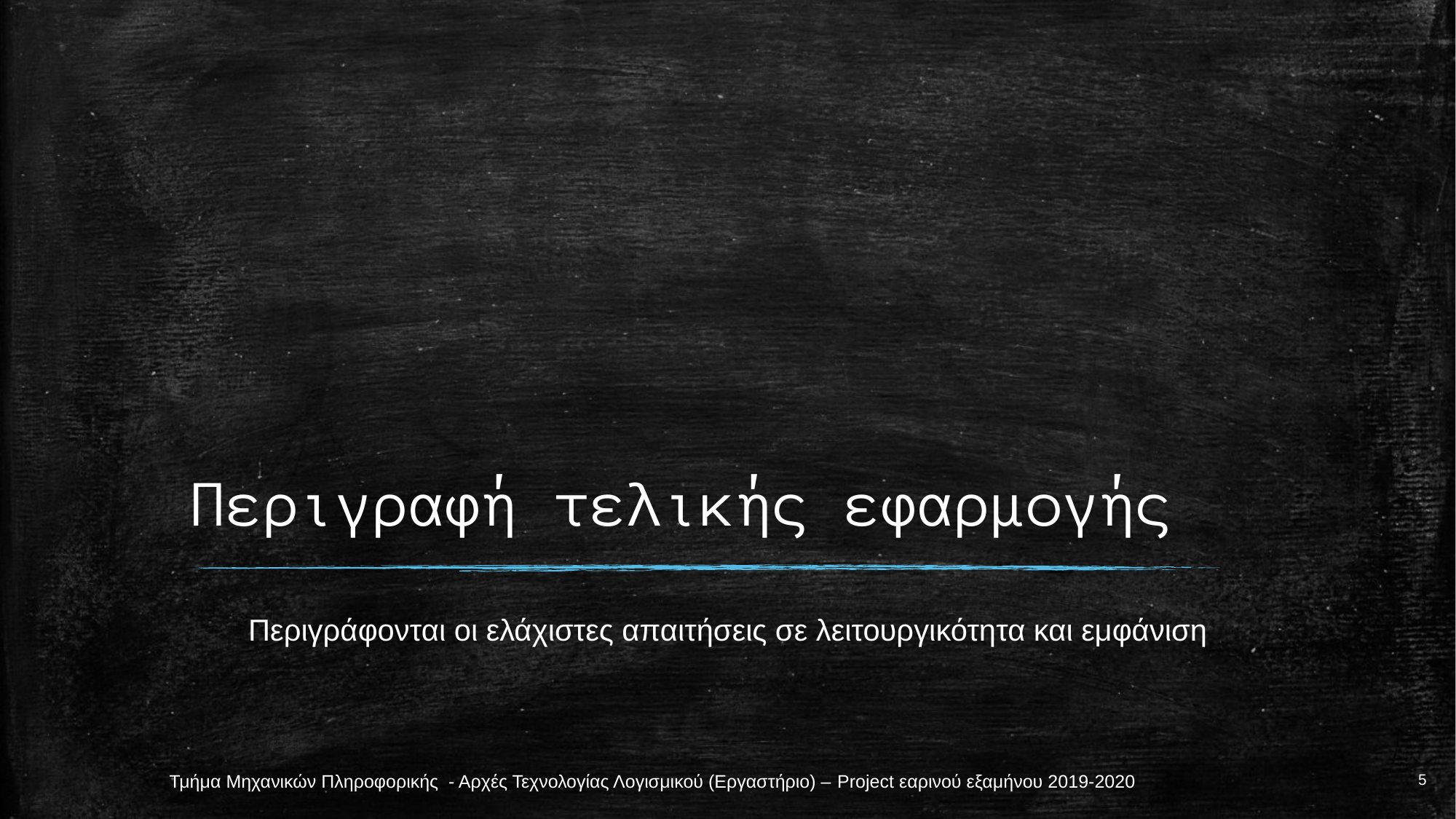

# Περιγραφή τελικής εφαρμογής
Περιγράφονται οι ελάχιστες απαιτήσεις σε λειτουργικότητα και εμφάνιση
5
Τμήμα Μηχανικών Πληροφορικής  - Αρχές Τεχνολογίας Λογισμικού (Εργαστήριο) – Project εαρινού εξαμήνου 2019-2020